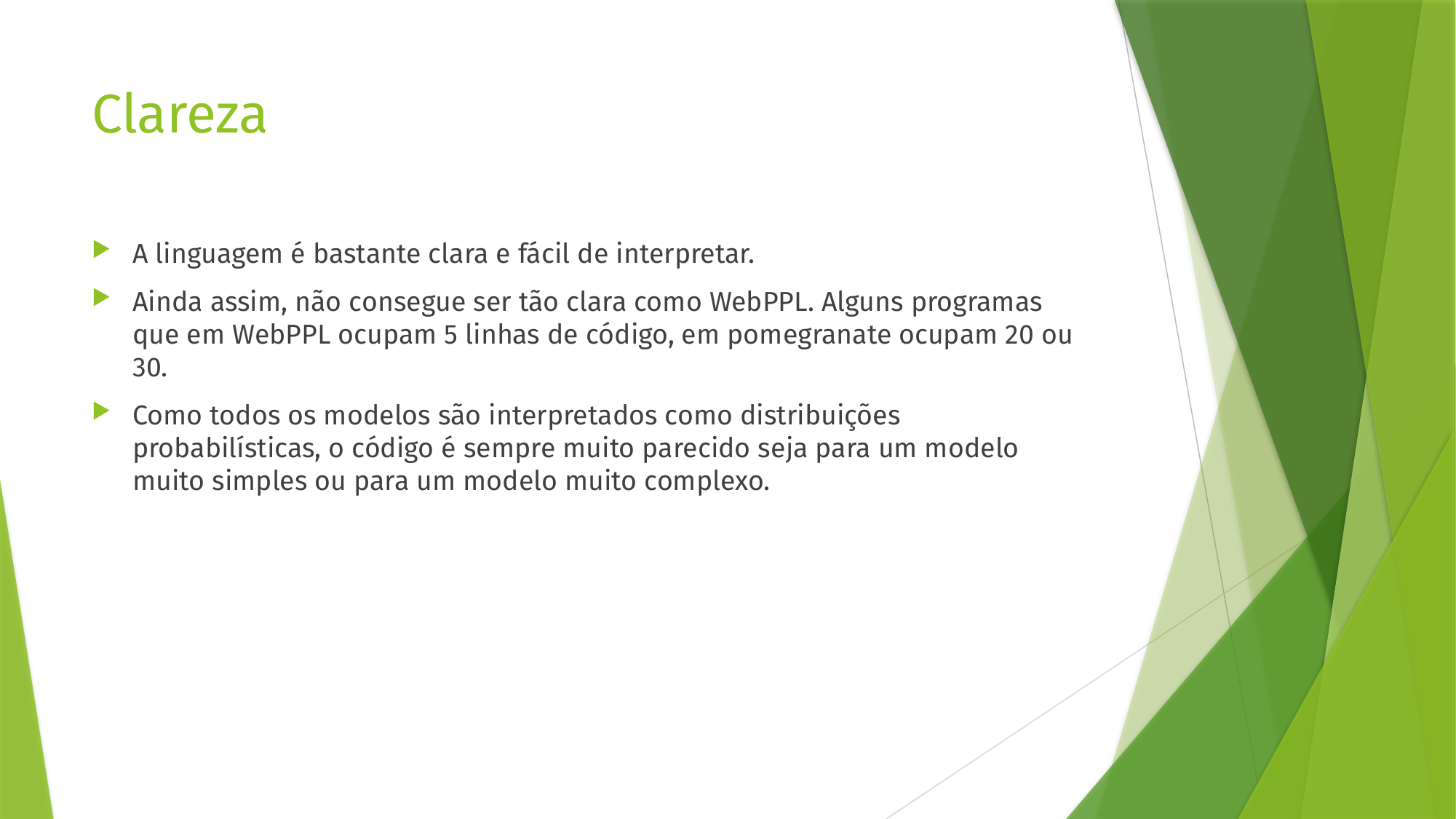

# Clareza
A linguagem é bastante clara e fácil de interpretar.
Ainda assim, não consegue ser tão clara como WebPPL. Alguns programas que em WebPPL ocupam 5 linhas de código, em pomegranate ocupam 20 ou 30.
Como todos os modelos são interpretados como distribuições probabilísticas, o código é sempre muito parecido seja para um modelo muito simples ou para um modelo muito complexo.